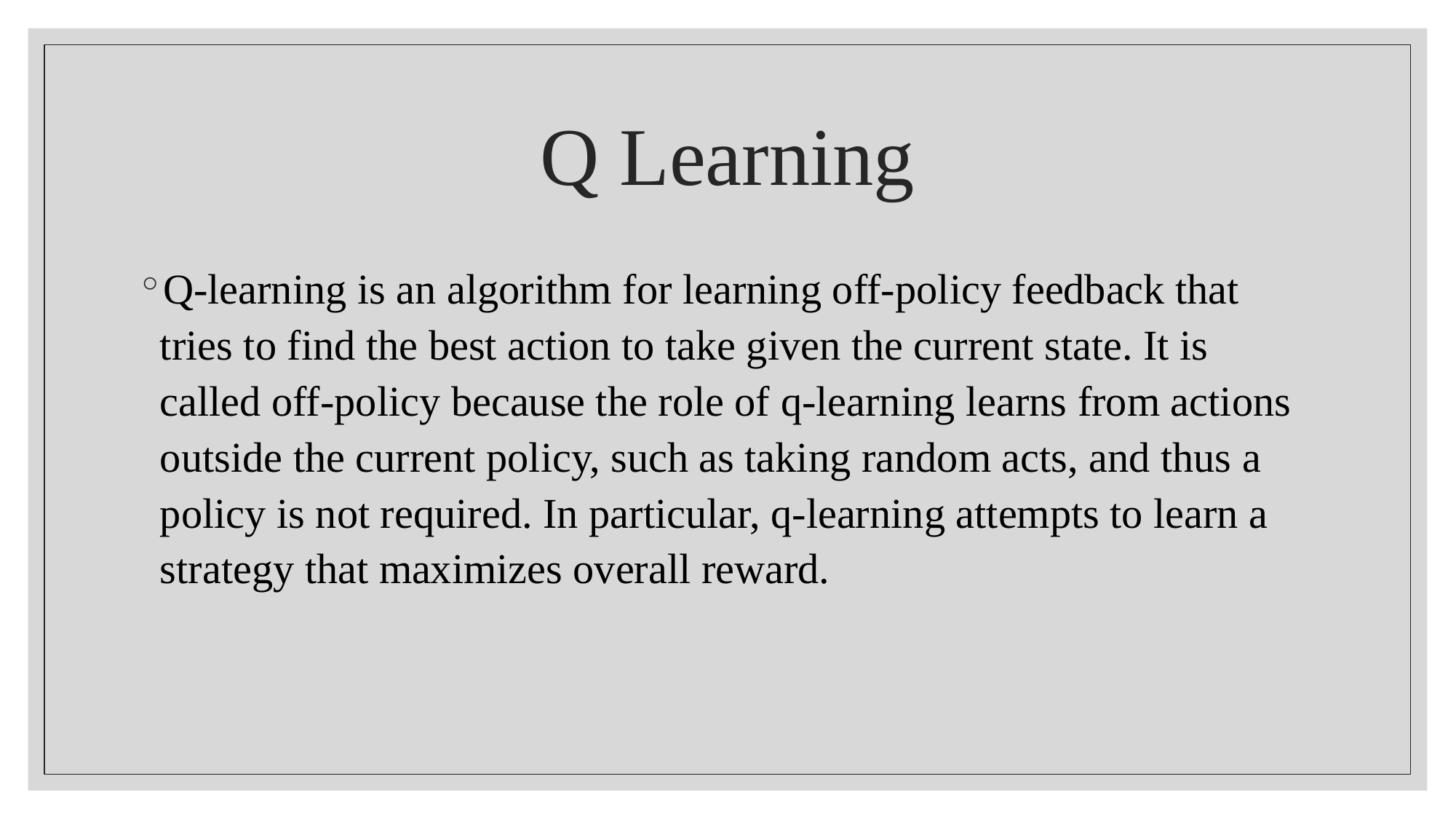

# Q Learning
Q-learning is an algorithm for learning off-policy feedback that tries to find the best action to take given the current state. It is called off-policy because the role of q-learning learns from actions outside the current policy, such as taking random acts, and thus a policy is not required. In particular, q-learning attempts to learn a strategy that maximizes overall reward.